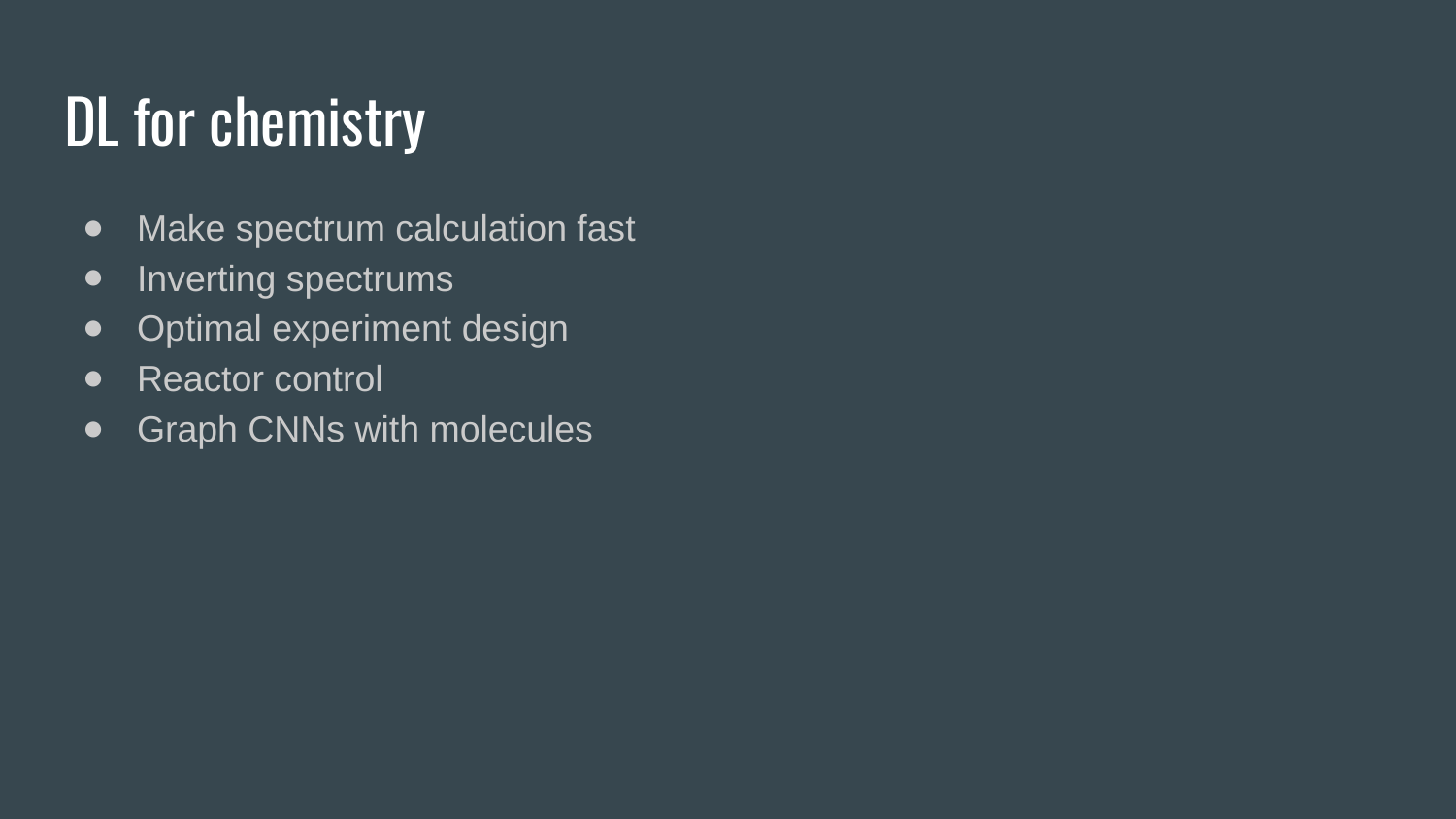

# DL for chemistry
Make spectrum calculation fast
Inverting spectrums
Optimal experiment design
Reactor control
Graph CNNs with molecules